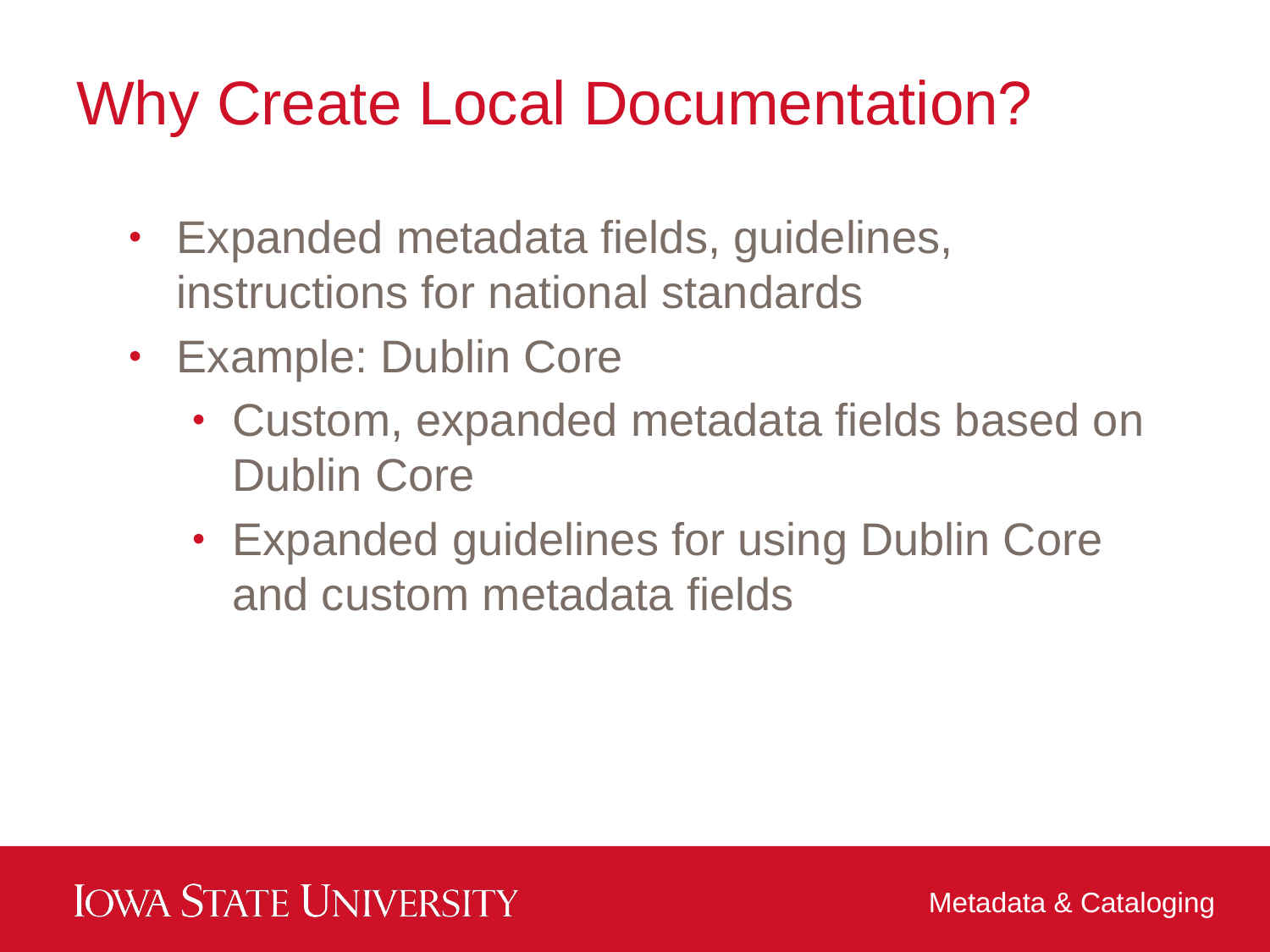

# Why Create Local Documentation?
Expanded metadata fields, guidelines, instructions for national standards
Example: Dublin Core
Custom, expanded metadata fields based on Dublin Core
Expanded guidelines for using Dublin Core and custom metadata fields